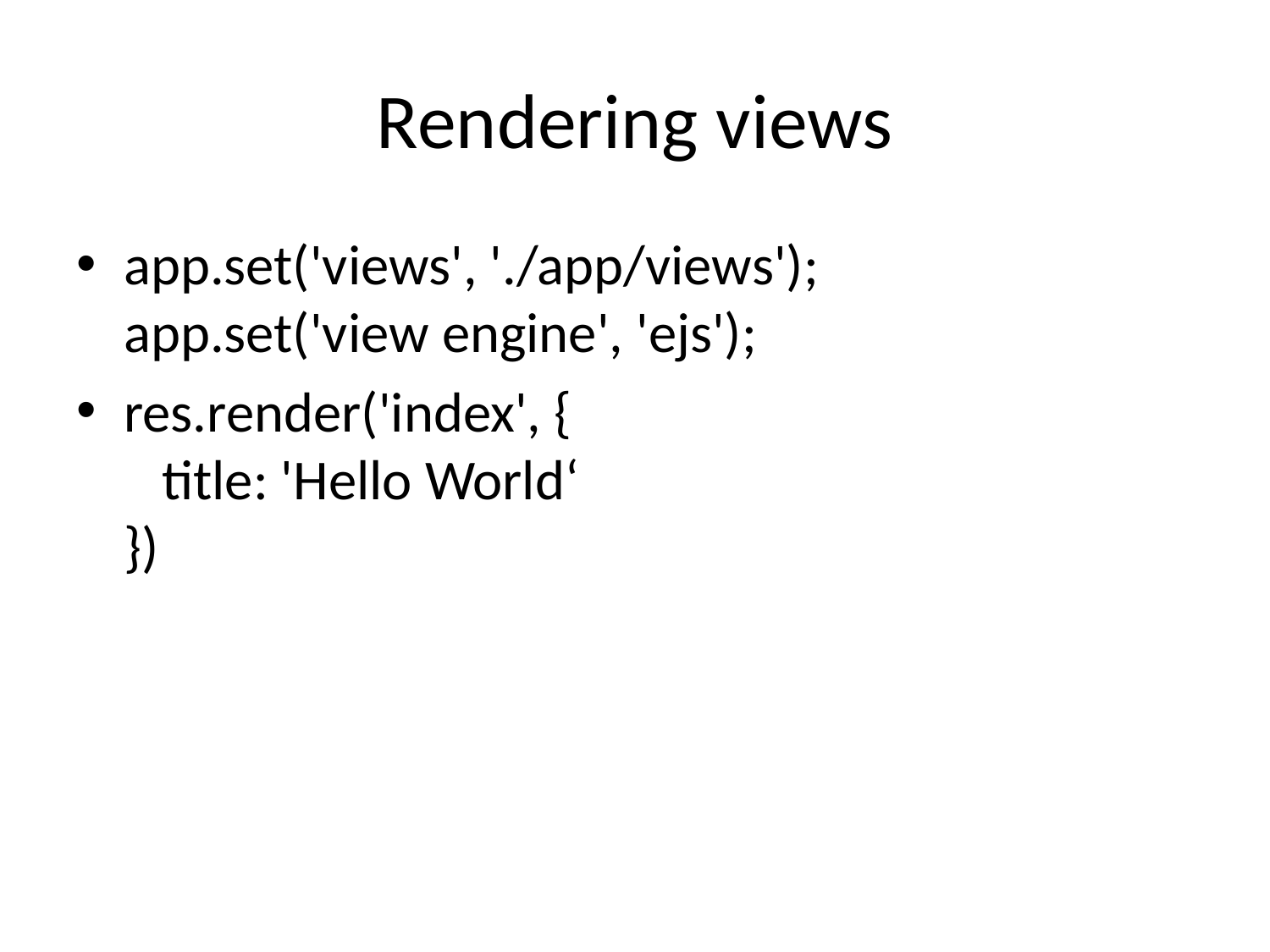

# Rendering views
app.set('views', './app/views');
app.set('view engine', 'ejs');
res.render('index', {
   title: 'Hello World‘
})